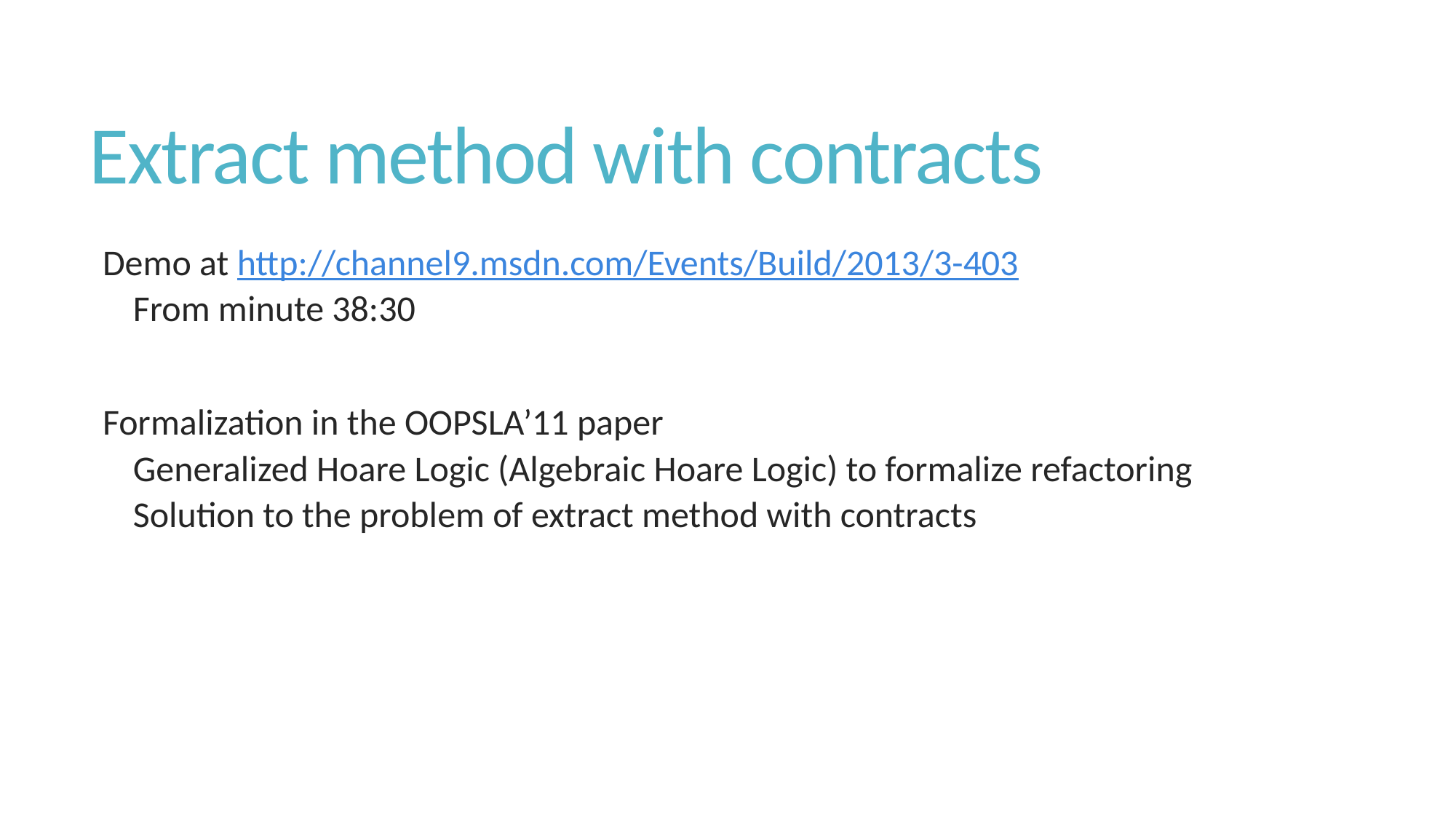

# Extract method with contracts
Demo at http://channel9.msdn.com/Events/Build/2013/3-403
From minute 38:30

Formalization in the OOPSLA’11 paper
Generalized Hoare Logic (Algebraic Hoare Logic) to formalize refactoring
Solution to the problem of extract method with contracts